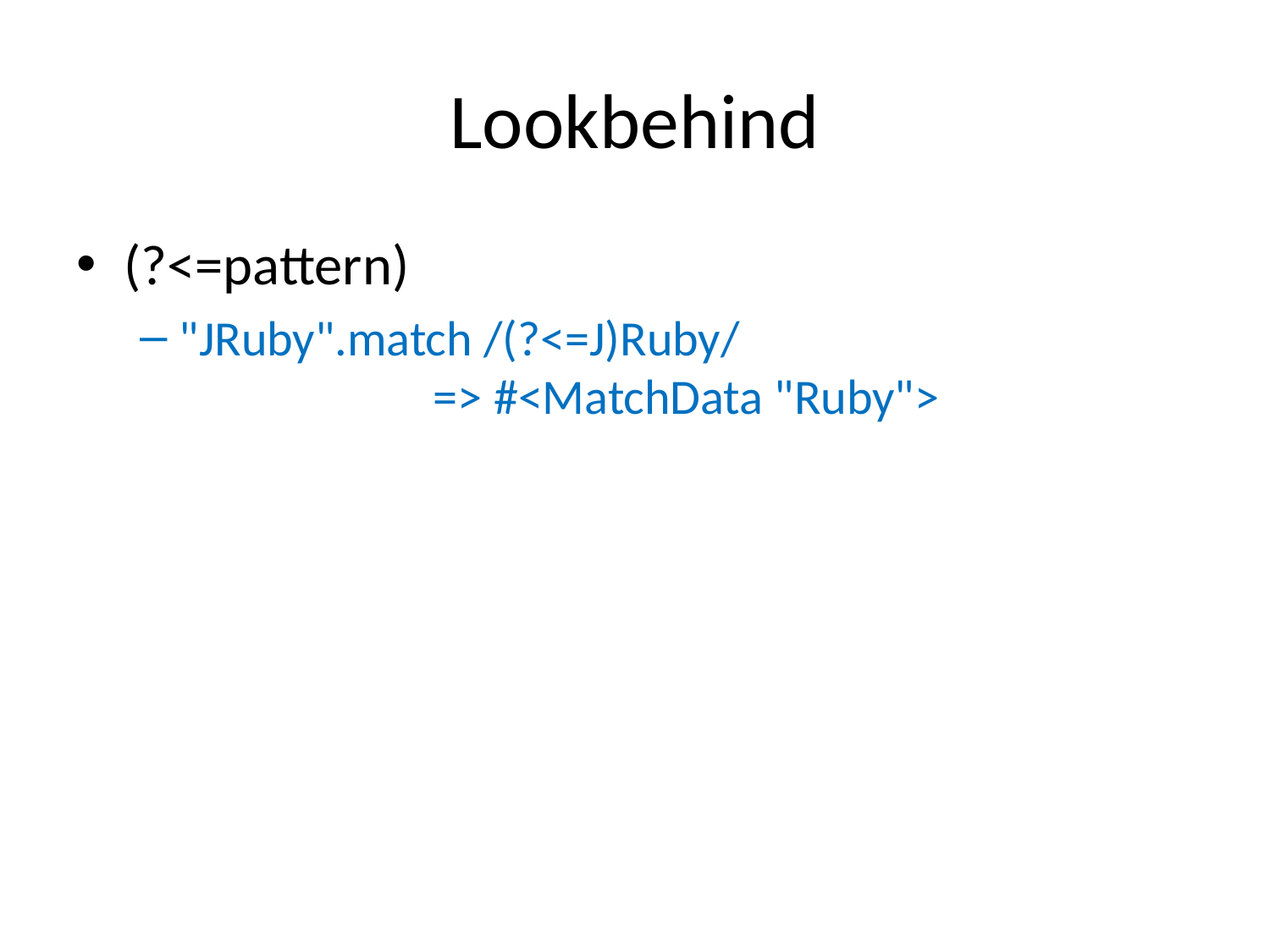

# Lookbehind
(?<=pattern)
"JRuby".match /(?<=J)Ruby/ 					=> #<MatchData "Ruby">